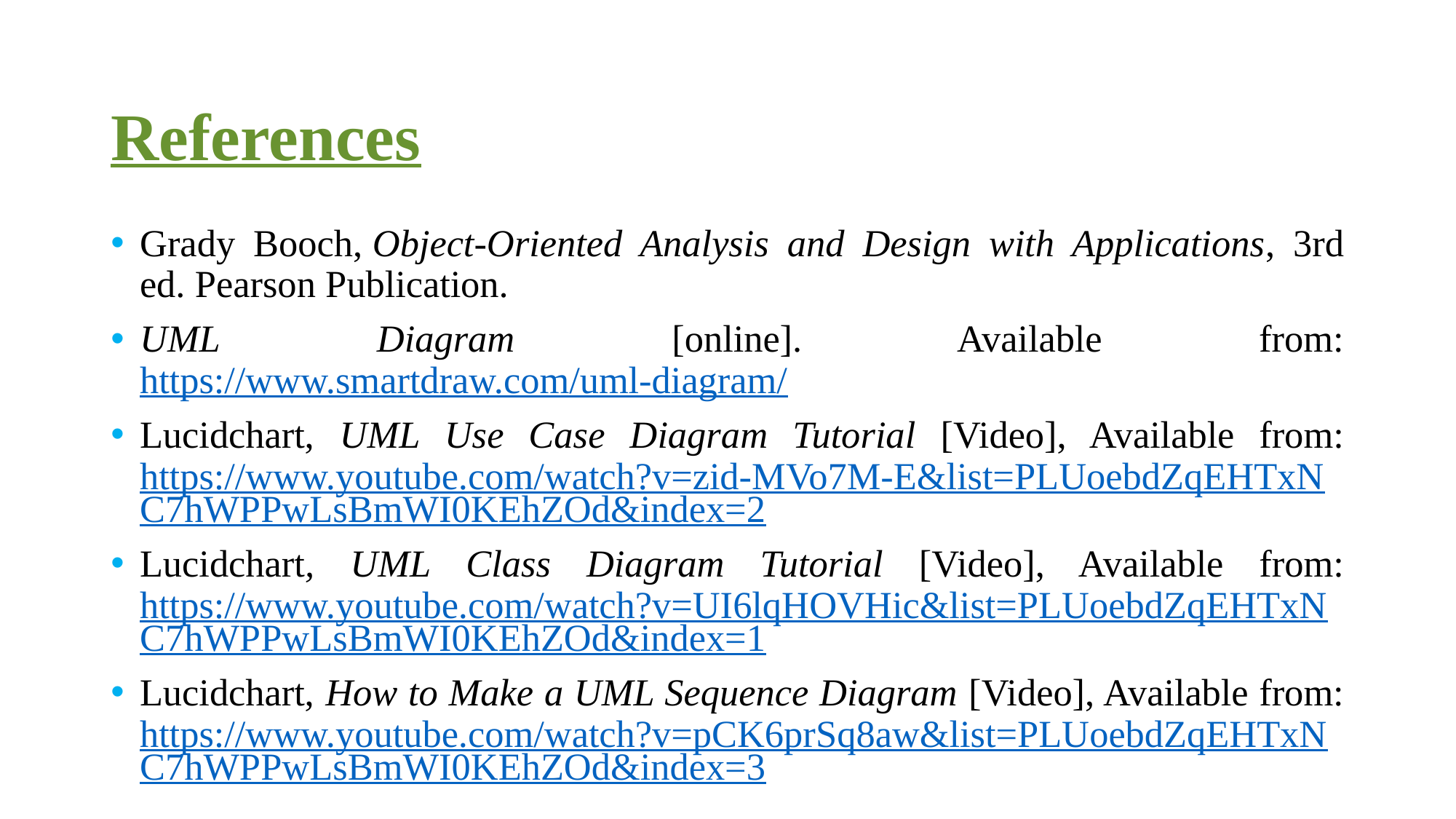

References
Grady Booch, Object-Oriented Analysis and Design with Applications, 3rd ed. Pearson Publication.
UML Diagram [online]. Available from: https://www.smartdraw.com/uml-diagram/
Lucidchart, UML Use Case Diagram Tutorial [Video], Available from: https://www.youtube.com/watch?v=zid-MVo7M-E&list=PLUoebdZqEHTxNC7hWPPwLsBmWI0KEhZOd&index=2
Lucidchart, UML Class Diagram Tutorial [Video], Available from: https://www.youtube.com/watch?v=UI6lqHOVHic&list=PLUoebdZqEHTxNC7hWPPwLsBmWI0KEhZOd&index=1
Lucidchart, How to Make a UML Sequence Diagram [Video], Available from: https://www.youtube.com/watch?v=pCK6prSq8aw&list=PLUoebdZqEHTxNC7hWPPwLsBmWI0KEhZOd&index=3